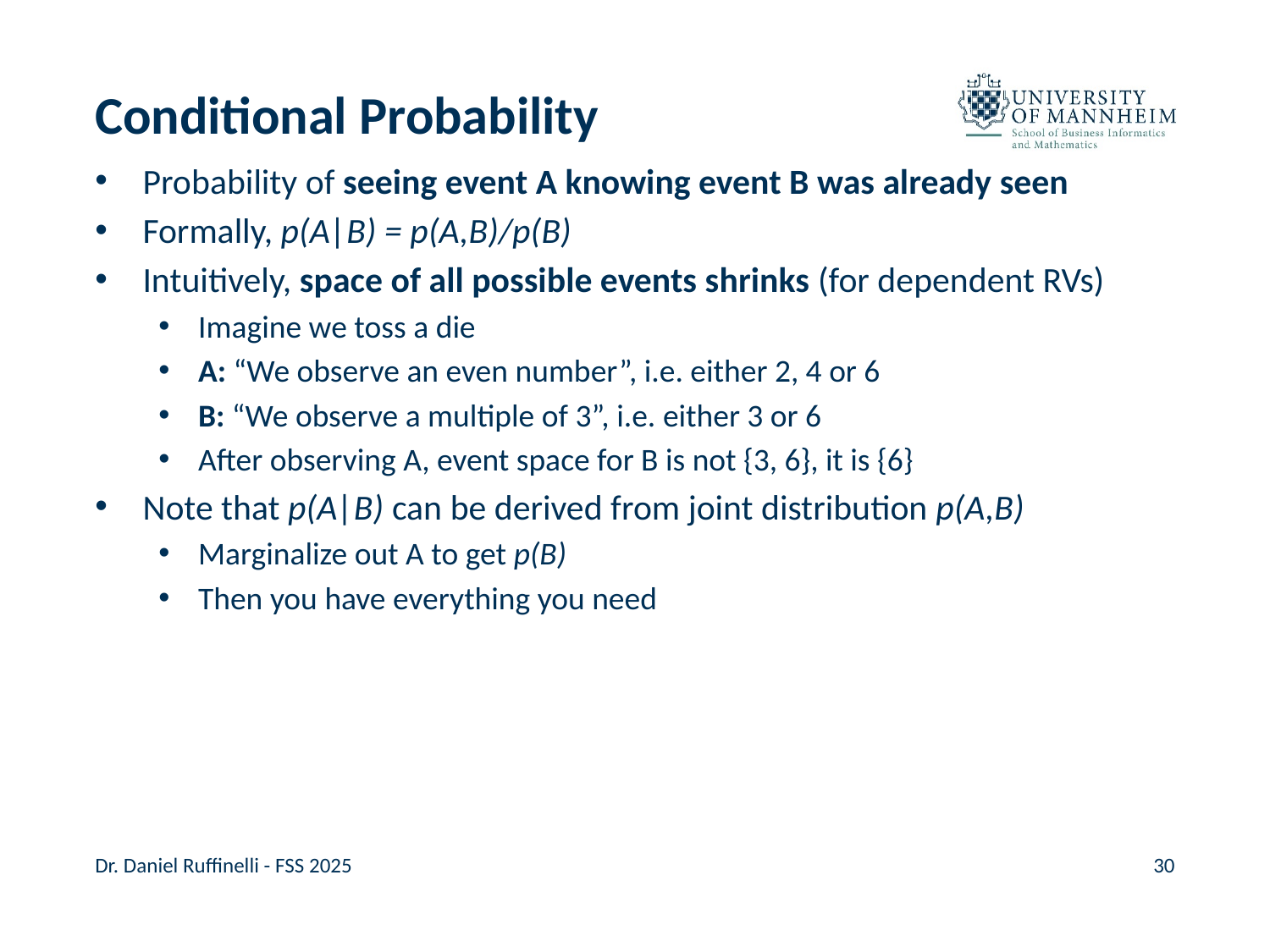

# Conditional Probability
Probability of seeing event A knowing event B was already seen
Formally, p(A|B) = p(A,B)/p(B)
Intuitively, space of all possible events shrinks (for dependent RVs)
Imagine we toss a die
A: “We observe an even number”, i.e. either 2, 4 or 6
B: “We observe a multiple of 3”, i.e. either 3 or 6
After observing A, event space for B is not {3, 6}, it is {6}
Note that p(A|B) can be derived from joint distribution p(A,B)
Marginalize out A to get p(B)
Then you have everything you need
Dr. Daniel Ruffinelli - FSS 2025
30